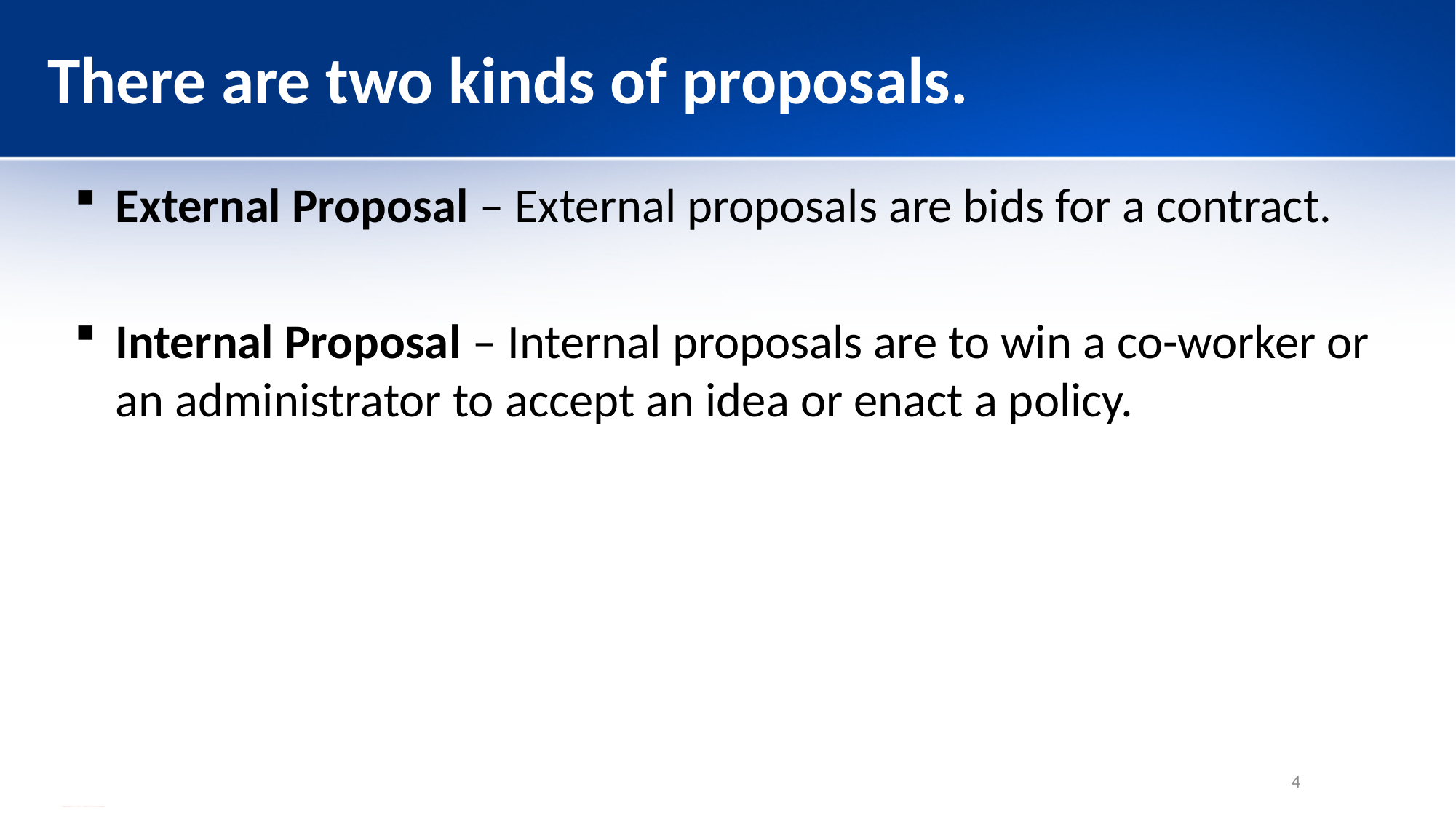

# There are two kinds of proposals.
External Proposal – External proposals are bids for a contract.

Internal Proposal – Internal proposals are to win a co-worker or an administrator to accept an idea or enact a policy.

4